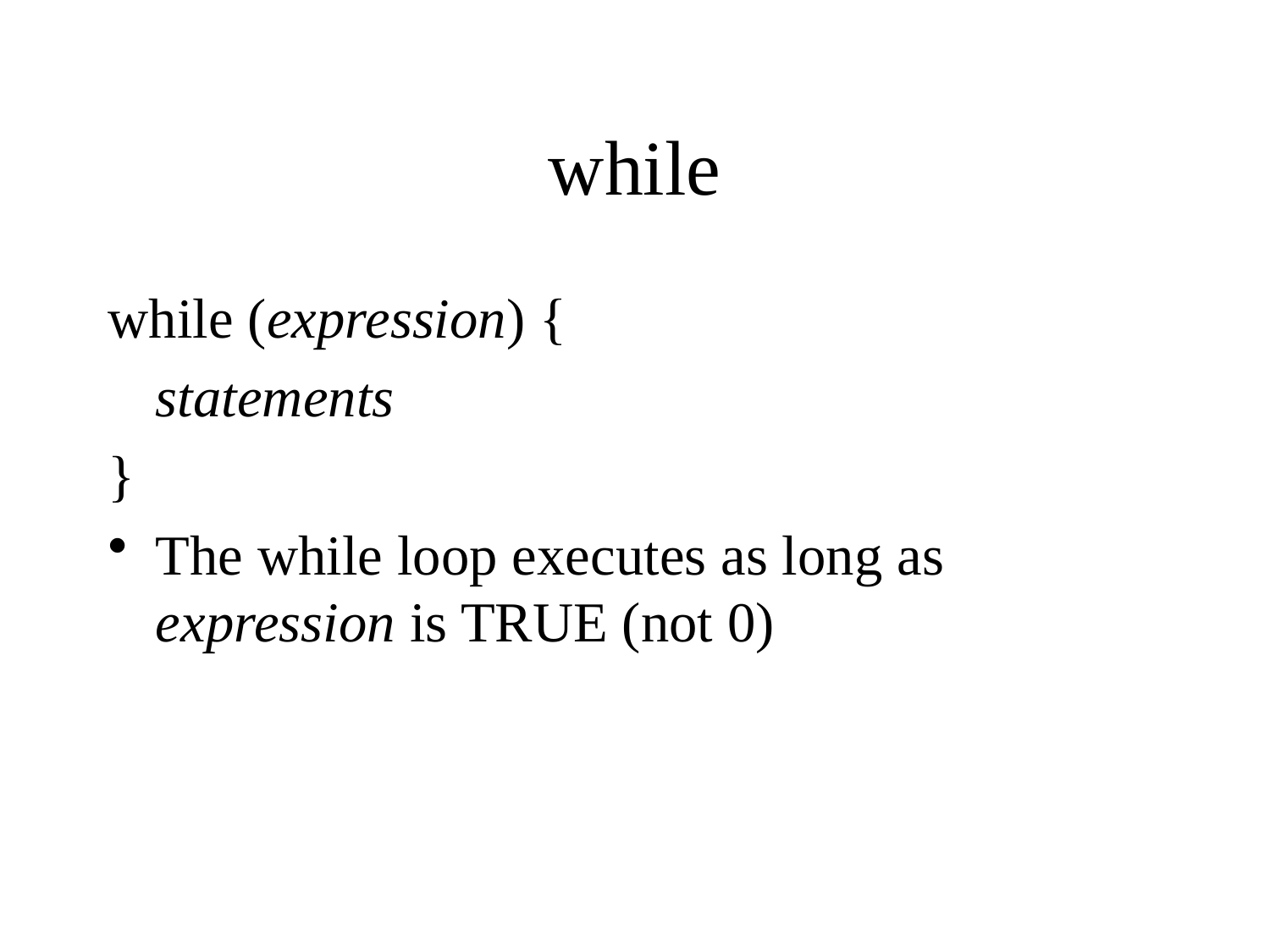

# while
while (expression) {
	statements
}
The while loop executes as long as expression is TRUE (not 0)